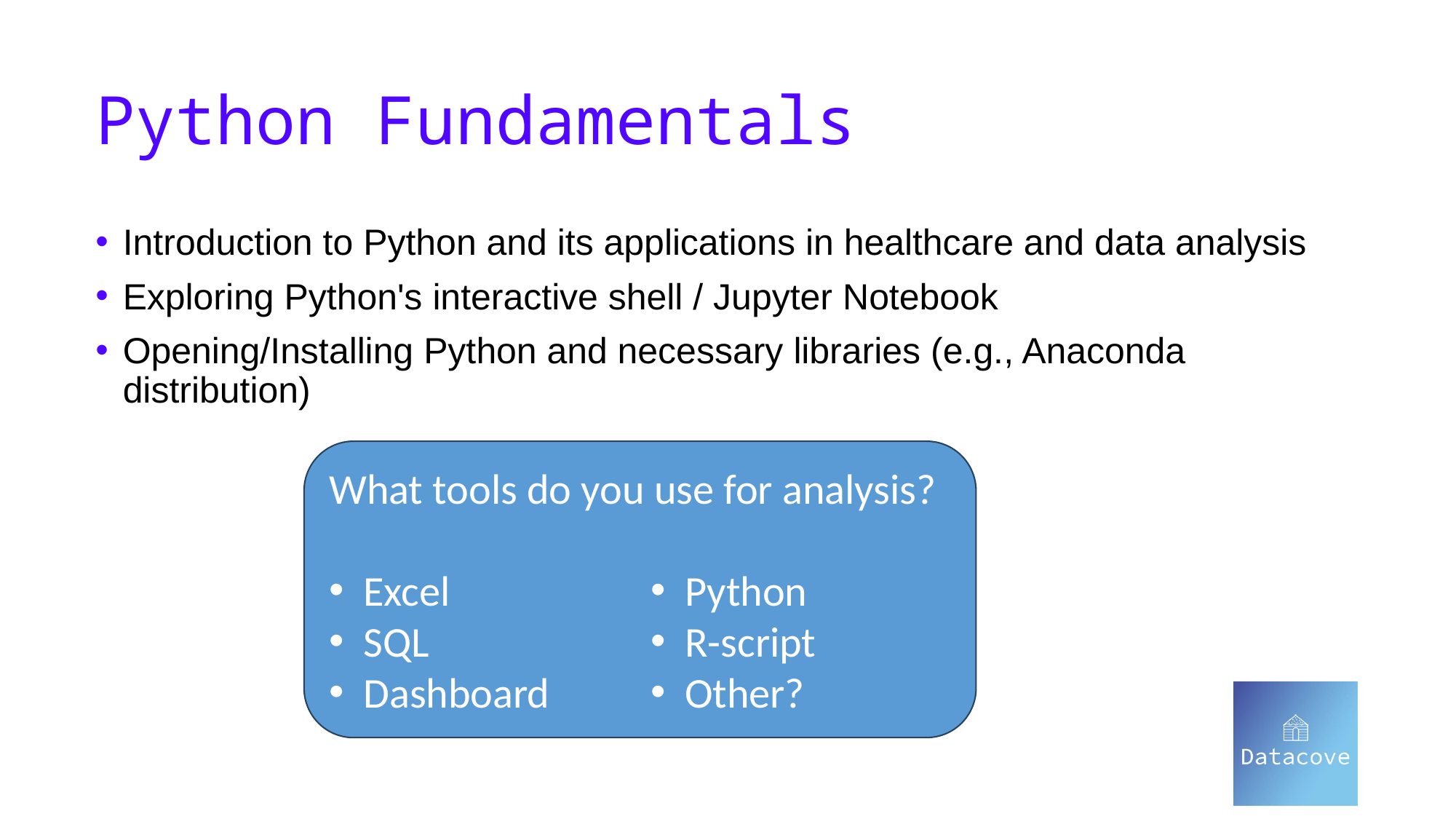

# Python Fundamentals
Introduction to Python and its applications in healthcare and data analysis
Exploring Python's interactive shell / Jupyter Notebook
Opening/Installing Python and necessary libraries (e.g., Anaconda distribution)

What tools do you use for analysis?

Excel
SQL
Dashboard
Python
R-script
Other?